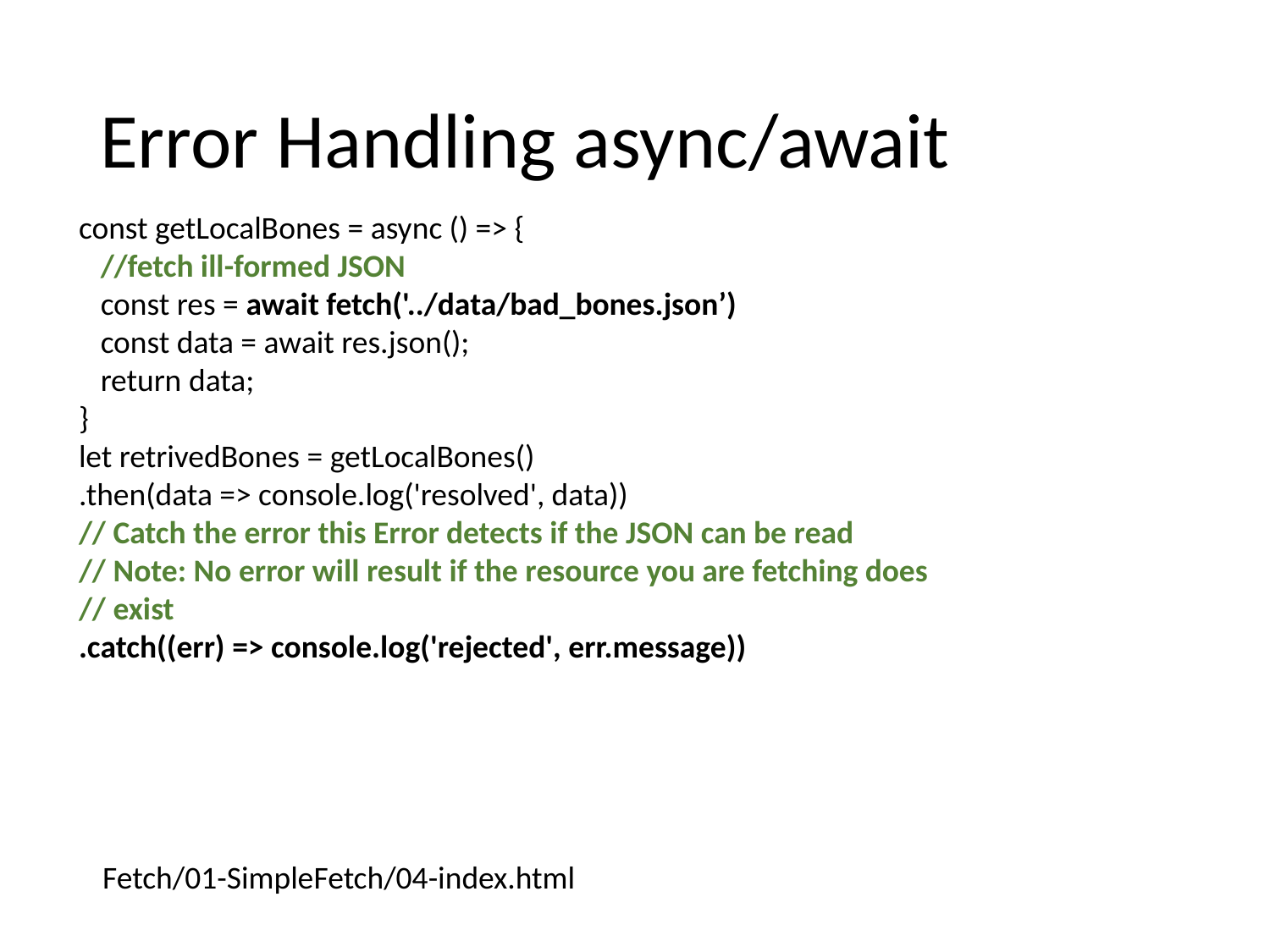

# Error Handling async/await
const getLocalBones = async () => {
   //fetch ill-formed JSON
   const res = await fetch('../data/bad_bones.json’)
   const data = await res.json();
   return data;
}
let retrivedBones = getLocalBones()
.then(data => console.log('resolved', data))
// Catch the error this Error detects if the JSON can be read
// Note: No error will result if the resource you are fetching does
// exist
.catch((err) => console.log('rejected', err.message))

Fetch/01-SimpleFetch/04-index.html